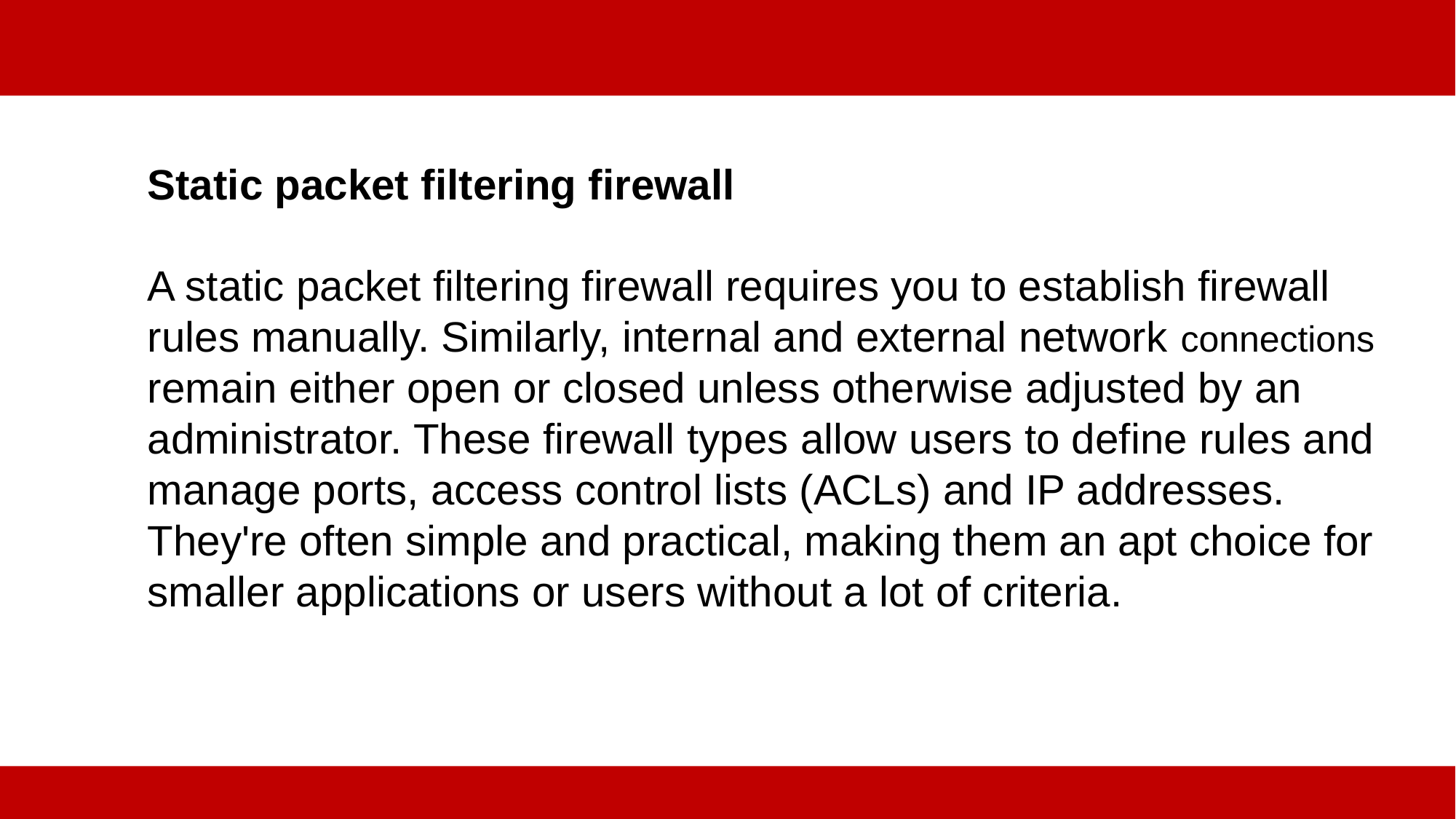

Static packet filtering firewall

A static packet filtering firewall requires you to establish firewall rules manually. Similarly, internal and external network connections remain either open or closed unless otherwise adjusted by an administrator. These firewall types allow users to define rules and manage ports, access control lists (ACLs) and IP addresses. They're often simple and practical, making them an apt choice for smaller applications or users without a lot of criteria.